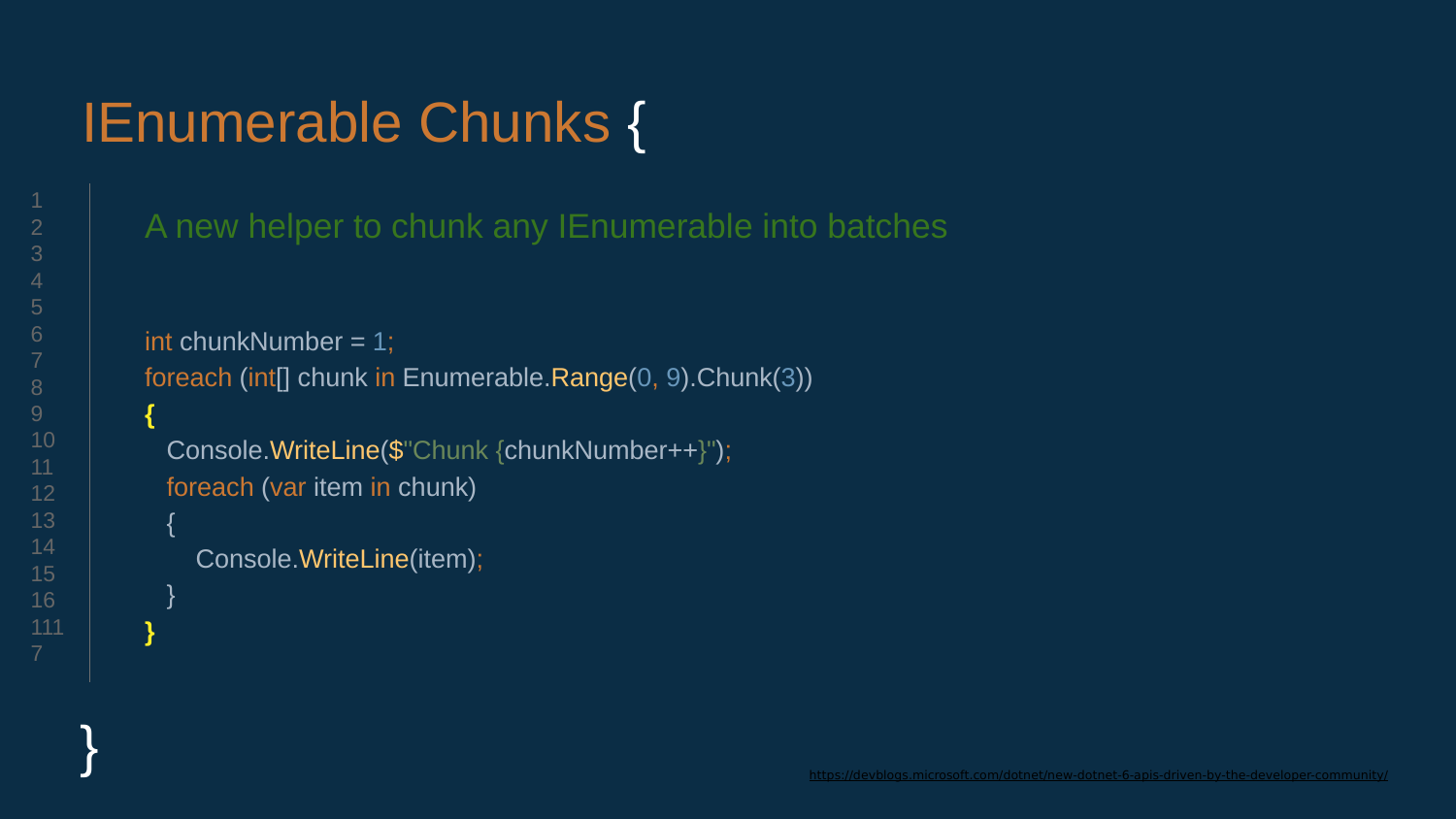

# IEnumerable Chunks {
1
2
3
4
5
6
7
8
9
10
11
12
13
14
15
16
1117
A new helper to chunk any IEnumerable into batches
}
int chunkNumber = 1;
foreach (int[] chunk in Enumerable.Range(0, 9).Chunk(3))
{
   Console.WriteLine($"Chunk {chunkNumber++}");
   foreach (var item in chunk)
   {
       Console.WriteLine(item);
   }
}

https://devblogs.microsoft.com/dotnet/new-dotnet-6-apis-driven-by-the-developer-community/